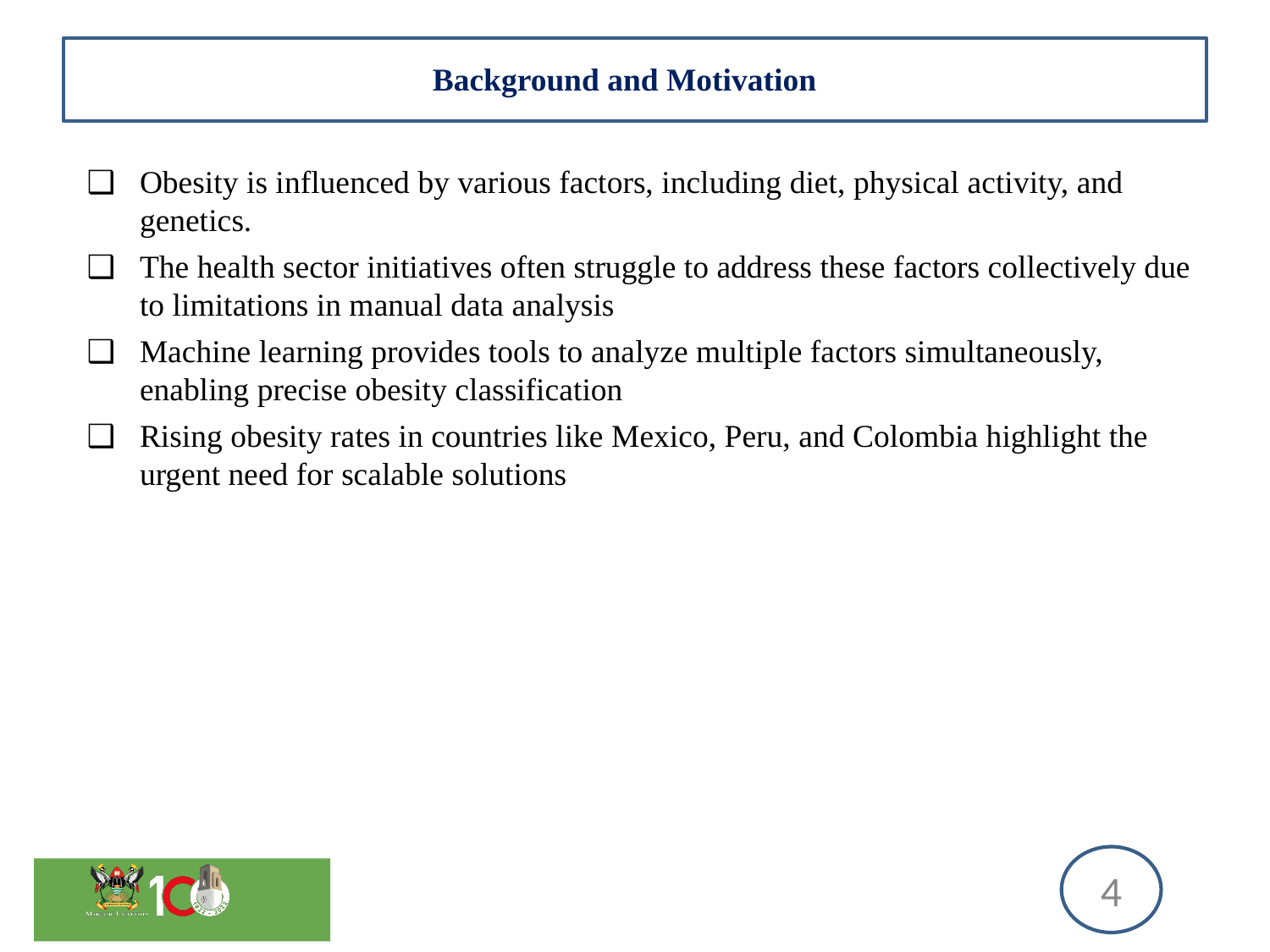

# Background and Motivation
Obesity is influenced by various factors, including diet, physical activity, and genetics.
The health sector initiatives often struggle to address these factors collectively due to limitations in manual data analysis
Machine learning provides tools to analyze multiple factors simultaneously, enabling precise obesity classification
Rising obesity rates in countries like Mexico, Peru, and Colombia highlight the urgent need for scalable solutions